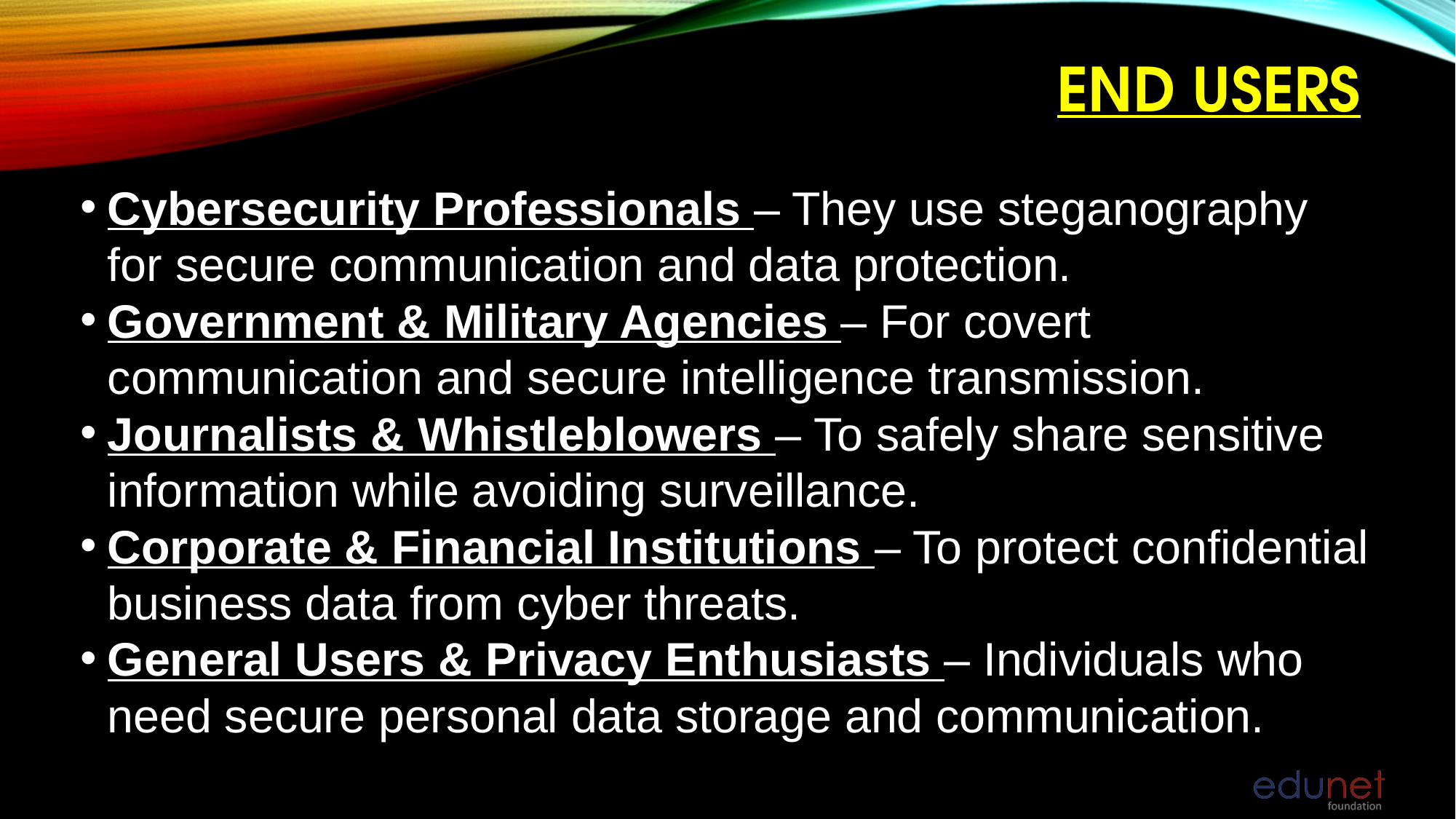

# End users
Cybersecurity Professionals – They use steganography for secure communication and data protection.
Government & Military Agencies – For covert communication and secure intelligence transmission.
Journalists & Whistleblowers – To safely share sensitive information while avoiding surveillance.
Corporate & Financial Institutions – To protect confidential business data from cyber threats.
General Users & Privacy Enthusiasts – Individuals who need secure personal data storage and communication.